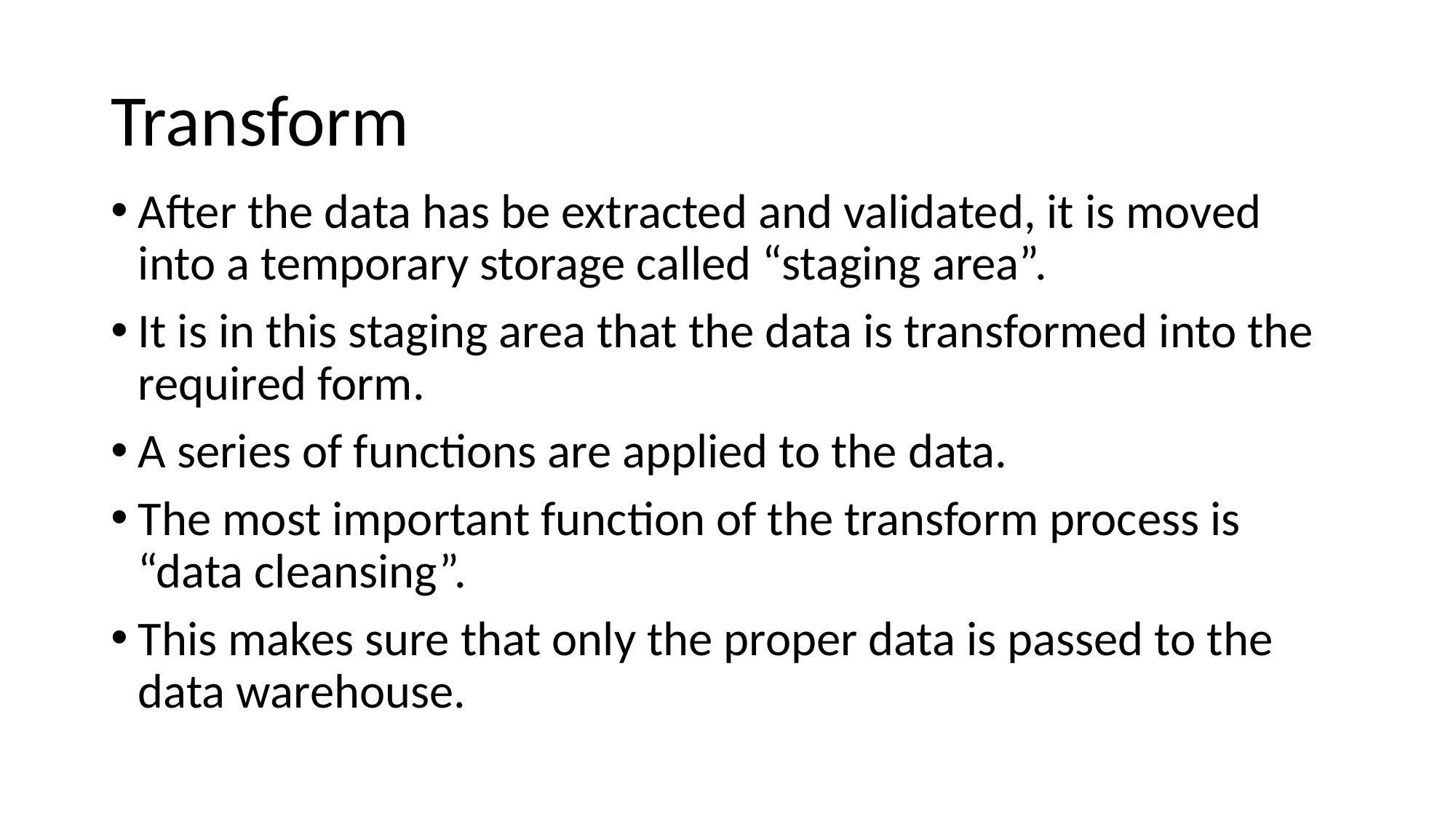

# Transform
After the data has be extracted and validated, it is moved into a temporary storage called “staging area”.
It is in this staging area that the data is transformed into the required form.
A series of functions are applied to the data.
The most important function of the transform process is “data cleansing”.
This makes sure that only the proper data is passed to the data warehouse.